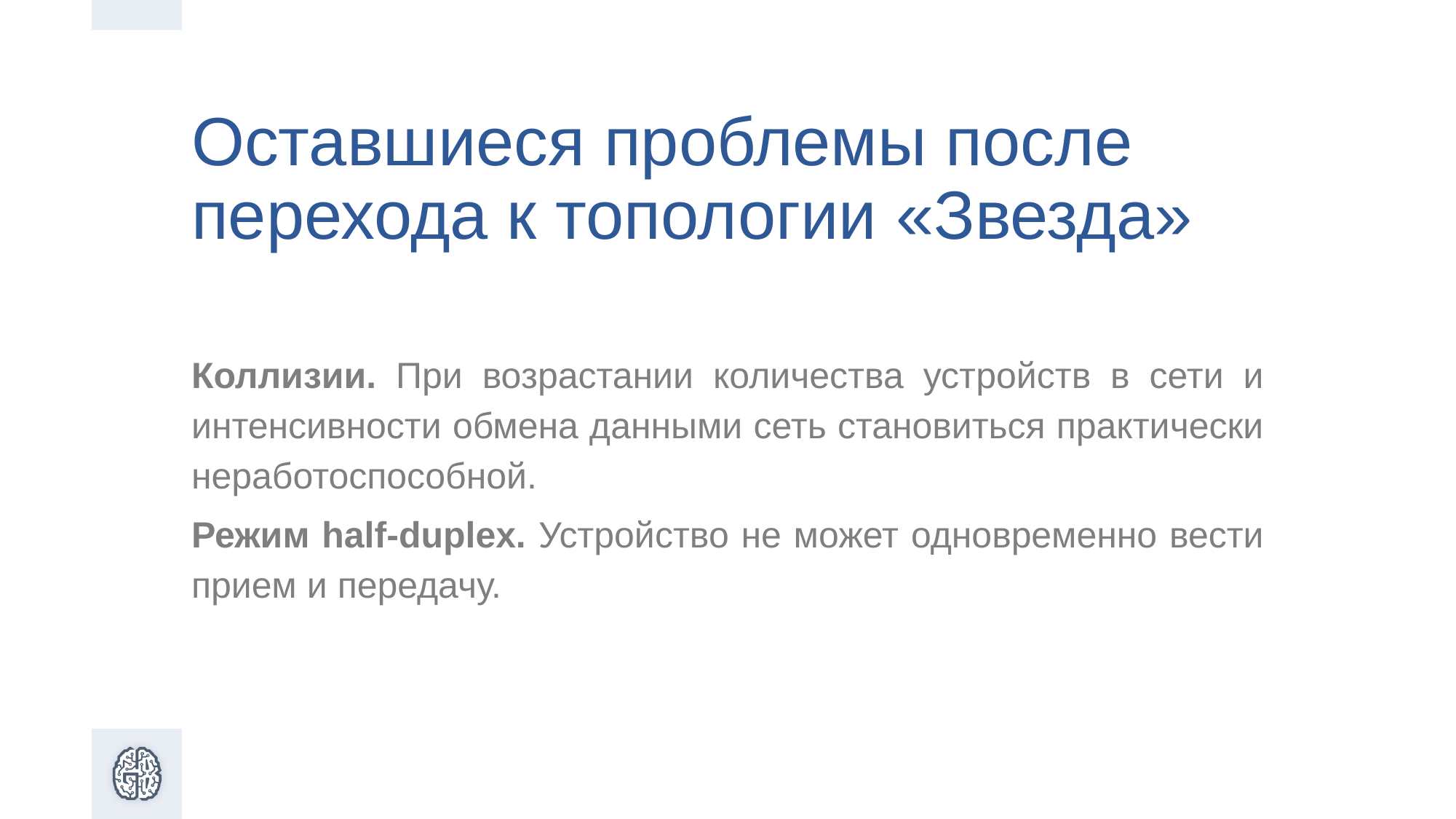

# Оставшиеся проблемы после перехода к топологии «Звезда»
Коллизии. При возрастании количества устройств в сети и интенсивности обмена данными сеть становиться практически неработоспособной.
Режим half-duplex. Устройство не может одновременно вести прием и передачу.